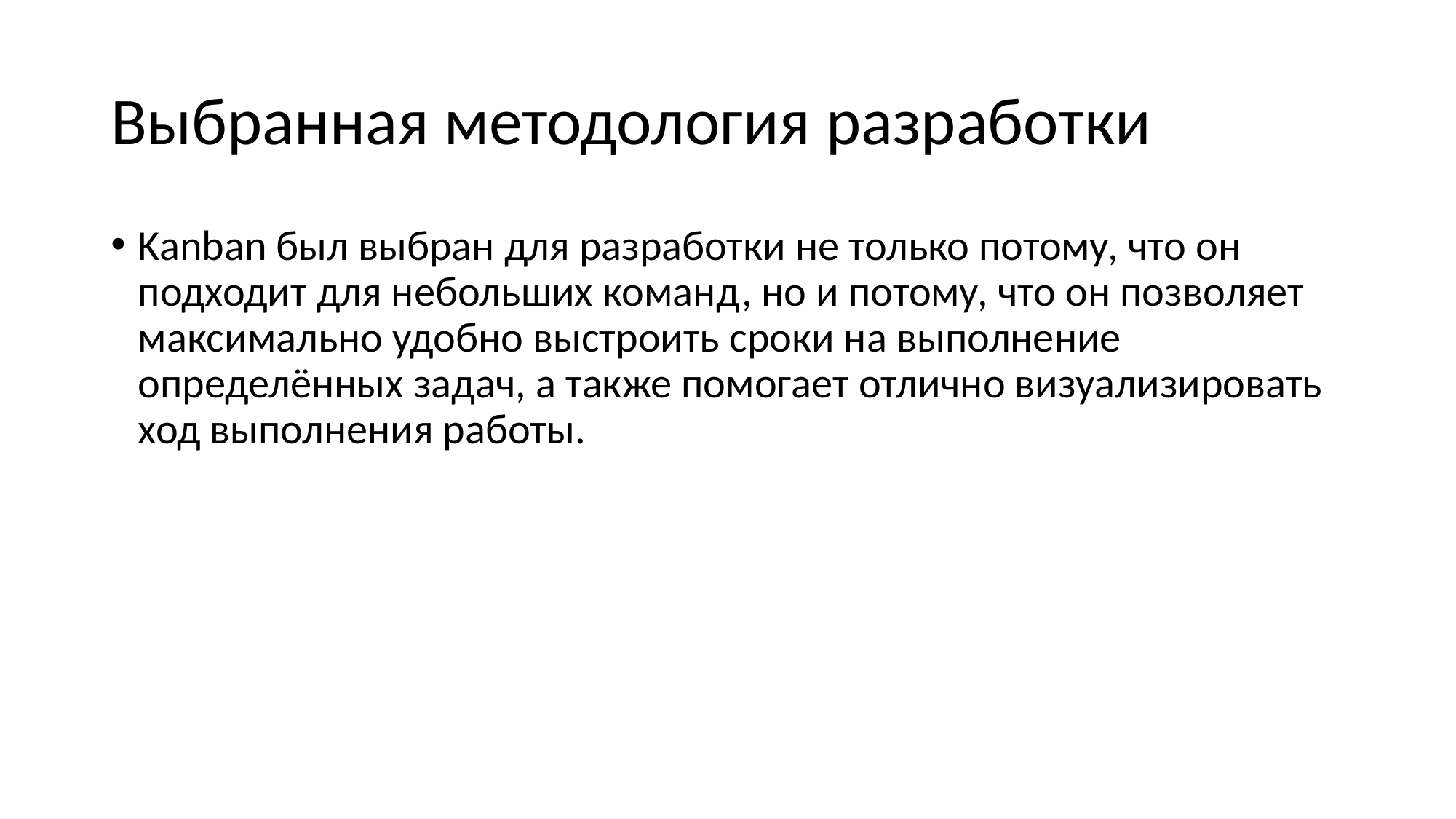

# Выбранная методология разработки
Kanban был выбран для разработки не только потому, что он подходит для небольших команд, но и потому, что он позволяет максимально удобно выстроить сроки на выполнение определённых задач, а также помогает отлично визуализировать ход выполнения работы.